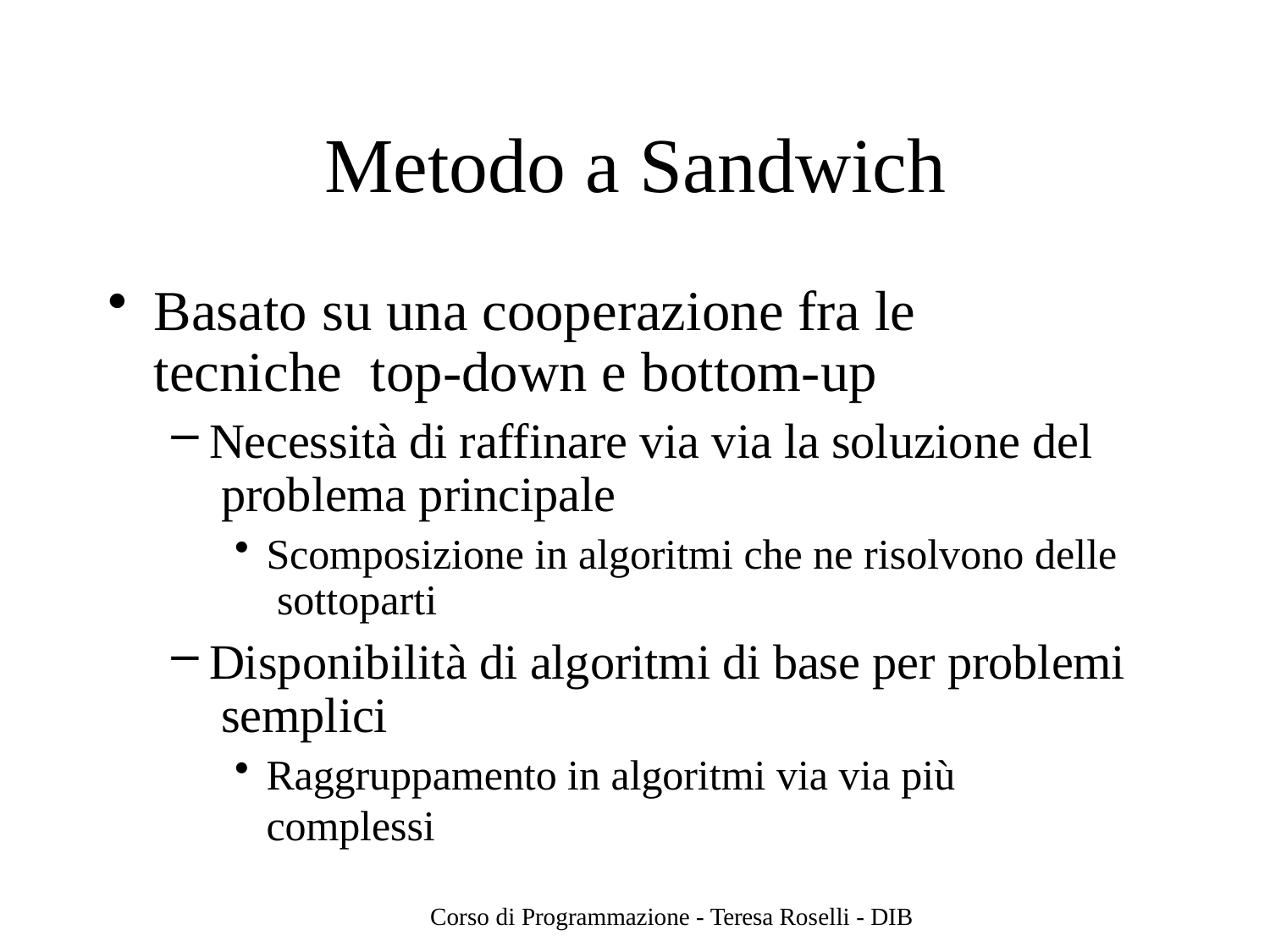

# Metodo a Sandwich
Basato su una cooperazione fra le tecniche  top-down e bottom-up
Necessità di raffinare via via la soluzione del  problema principale
Scomposizione in algoritmi che ne risolvono delle  sottoparti
Disponibilità di algoritmi di base per problemi  semplici
Raggruppamento in algoritmi via via più complessi
Corso di Programmazione - Teresa Roselli - DIB